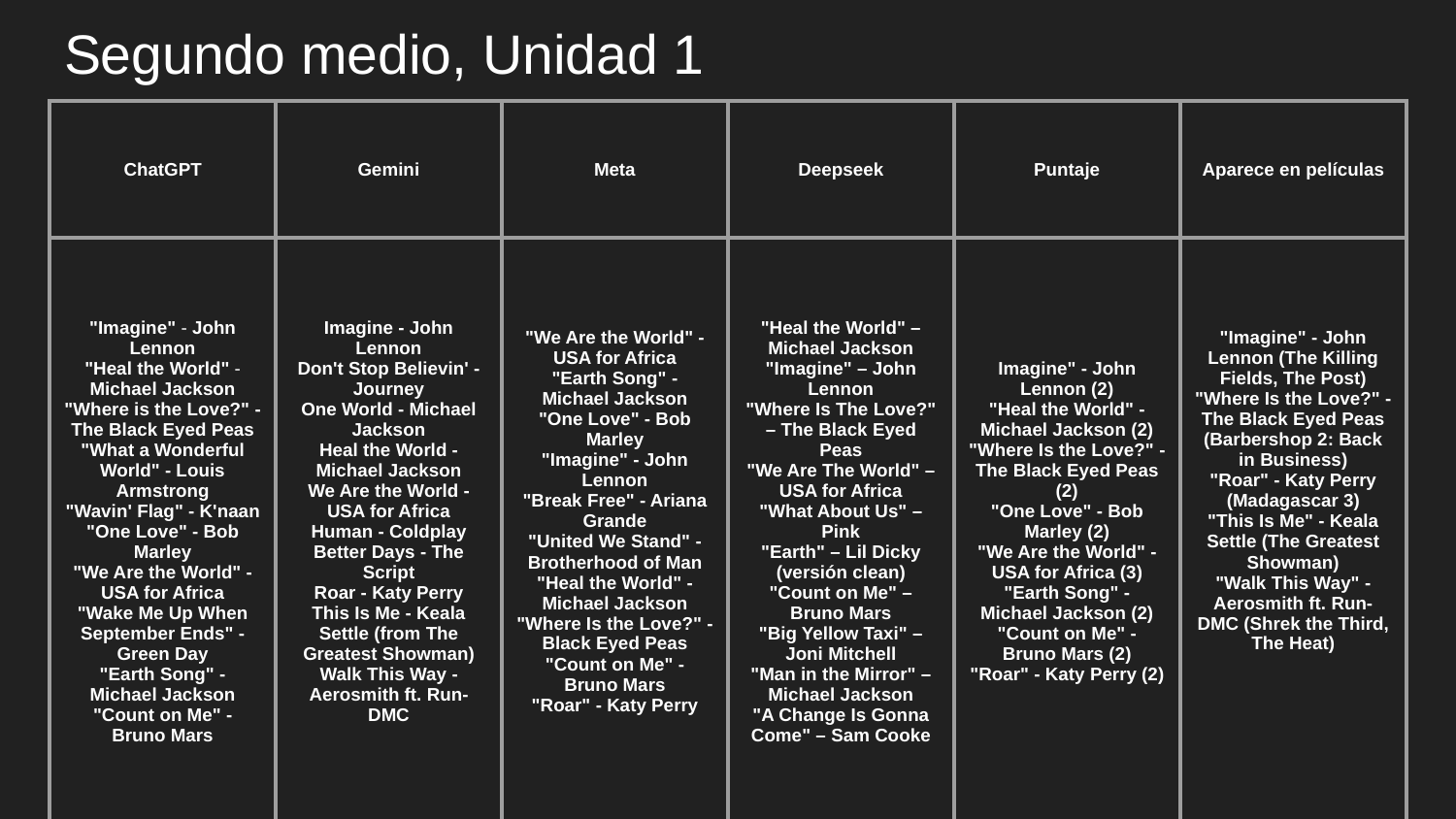

# Segundo medio, Unidad 1
| ChatGPT | Gemini | Meta | Deepseek | Puntaje | Aparece en películas |
| --- | --- | --- | --- | --- | --- |
| "Imagine" - John Lennon "Heal the World" - Michael Jackson "Where is the Love?" - The Black Eyed Peas "What a Wonderful World" - Louis Armstrong "Wavin' Flag" - K'naan "One Love" - Bob Marley "We Are the World" - USA for Africa "Wake Me Up When September Ends" - Green Day "Earth Song" - Michael Jackson "Count on Me" - Bruno Mars | Imagine - John Lennon Don't Stop Believin' - Journey One World - Michael Jackson Heal the World - Michael Jackson We Are the World - USA for Africa Human - Coldplay Better Days - The Script Roar - Katy Perry This Is Me - Keala Settle (from The Greatest Showman) Walk This Way - Aerosmith ft. Run-DMC | "We Are the World" - USA for Africa "Earth Song" - Michael Jackson "One Love" - Bob Marley "Imagine" - John Lennon "Break Free" - Ariana Grande "United We Stand" - Brotherhood of Man "Heal the World" - Michael Jackson "Where Is the Love?" - Black Eyed Peas "Count on Me" - Bruno Mars "Roar" - Katy Perry | "Heal the World" – Michael Jackson "Imagine" – John Lennon "Where Is The Love?" – The Black Eyed Peas "We Are The World" – USA for Africa "What About Us" – Pink "Earth" – Lil Dicky (versión clean) "Count on Me" – Bruno Mars "Big Yellow Taxi" – Joni Mitchell "Man in the Mirror" – Michael Jackson "A Change Is Gonna Come" – Sam Cooke | Imagine" - John Lennon (2) "Heal the World" - Michael Jackson (2) "Where Is the Love?" - The Black Eyed Peas (2) "One Love" - Bob Marley (2) "We Are the World" - USA for Africa (3) "Earth Song" - Michael Jackson (2) "Count on Me" - Bruno Mars (2) "Roar" - Katy Perry (2) | "Imagine" - John Lennon (The Killing Fields, The Post) "Where Is the Love?" - The Black Eyed Peas (Barbershop 2: Back in Business) "Roar" - Katy Perry (Madagascar 3) "This Is Me" - Keala Settle (The Greatest Showman) "Walk This Way" - Aerosmith ft. Run-DMC (Shrek the Third, The Heat) |